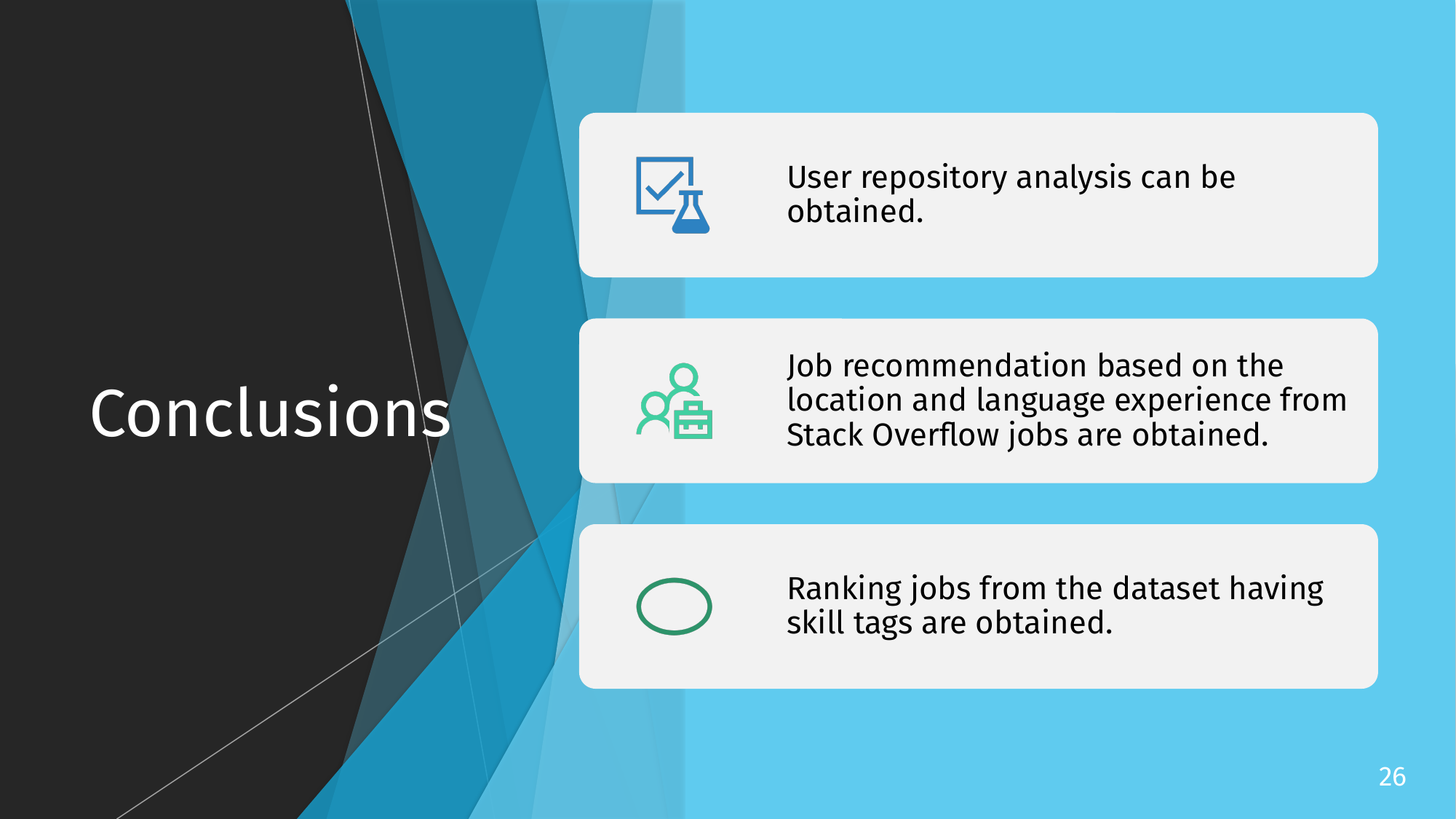

User repository analysis can be obtained.
Job recommendation based on the location and language experience from Stack Overflow jobs are obtained.
Ranking jobs from the dataset having skill tags are obtained.
# Conclusions
26